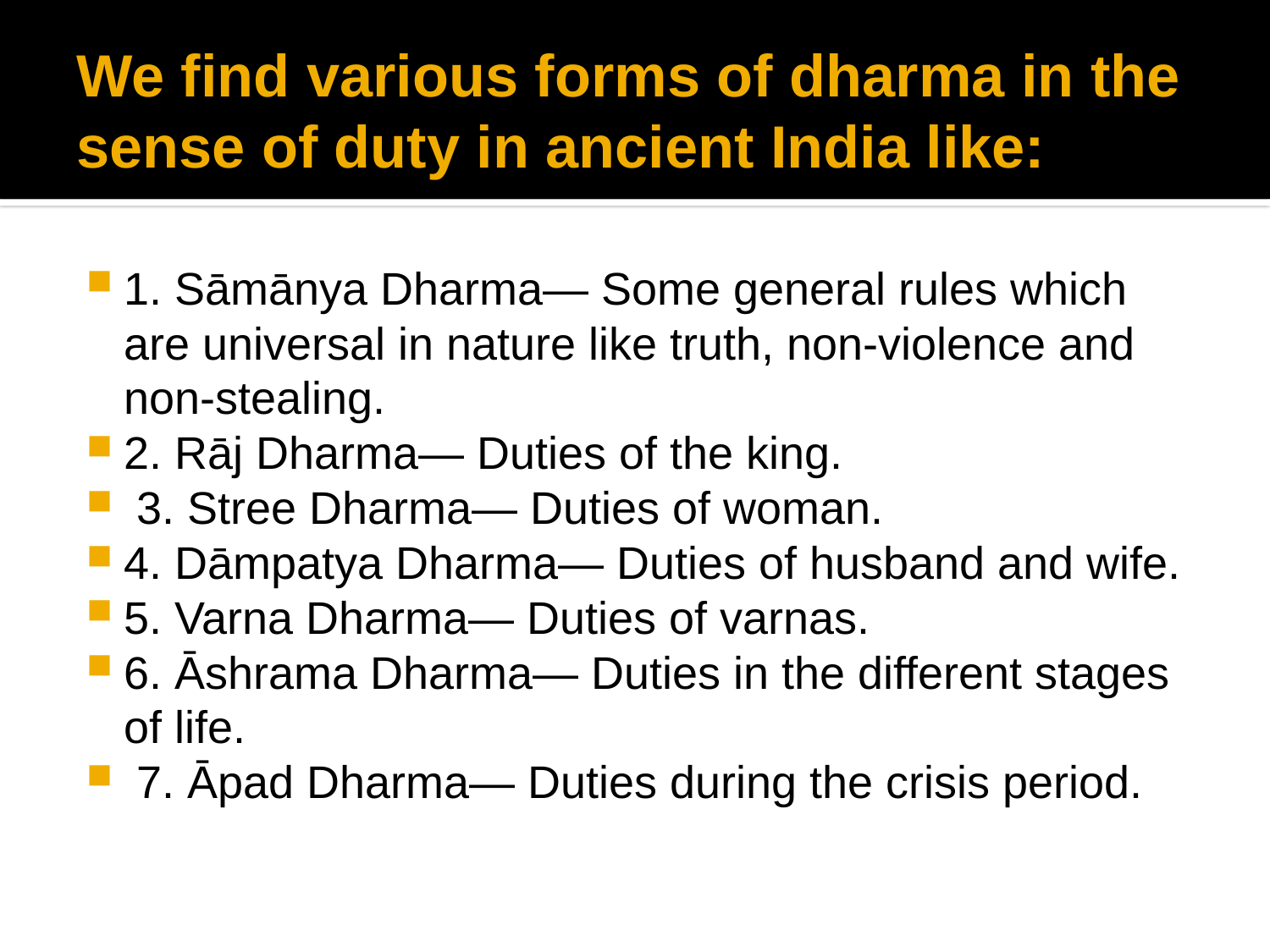

# We find various forms of dharma in the sense of duty in ancient India like:
1. Sāmānya Dharma— Some general rules which are universal in nature like truth, non-violence and non-stealing.
2. Rāj Dharma— Duties of the king.
 3. Stree Dharma— Duties of woman.
4. Dāmpatya Dharma— Duties of husband and wife.
5. Varna Dharma— Duties of varnas.
6. Āshrama Dharma— Duties in the different stages of life.
 7. Āpad Dharma— Duties during the crisis period.